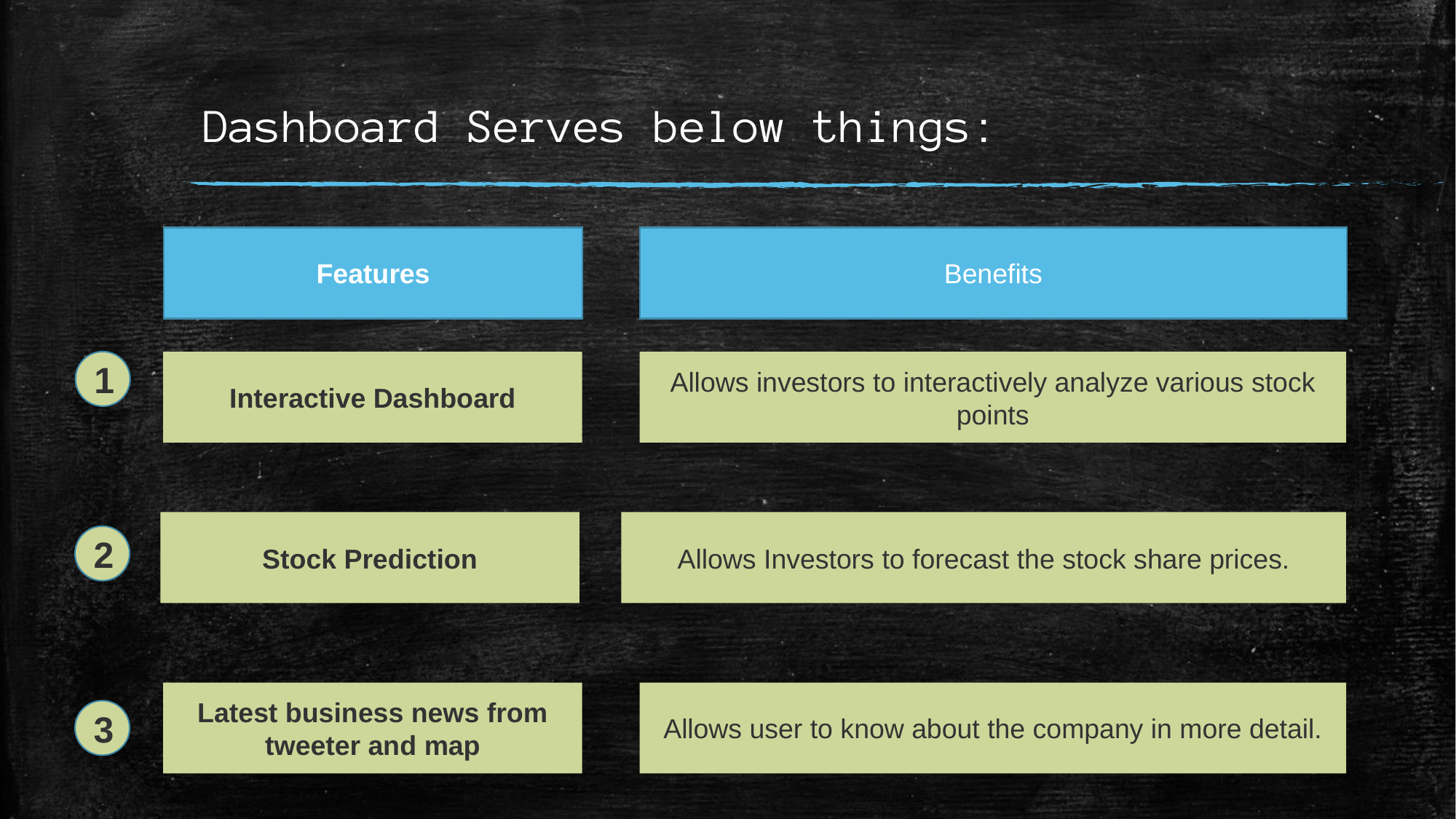

# Dashboard Serves below things:
Features
Benefits
1
Interactive Dashboard
Allows investors to interactively analyze various stock points
Stock Prediction
Allows Investors to forecast the stock share prices.
2
Latest business news from tweeter and map
Allows user to know about the company in more detail.
3